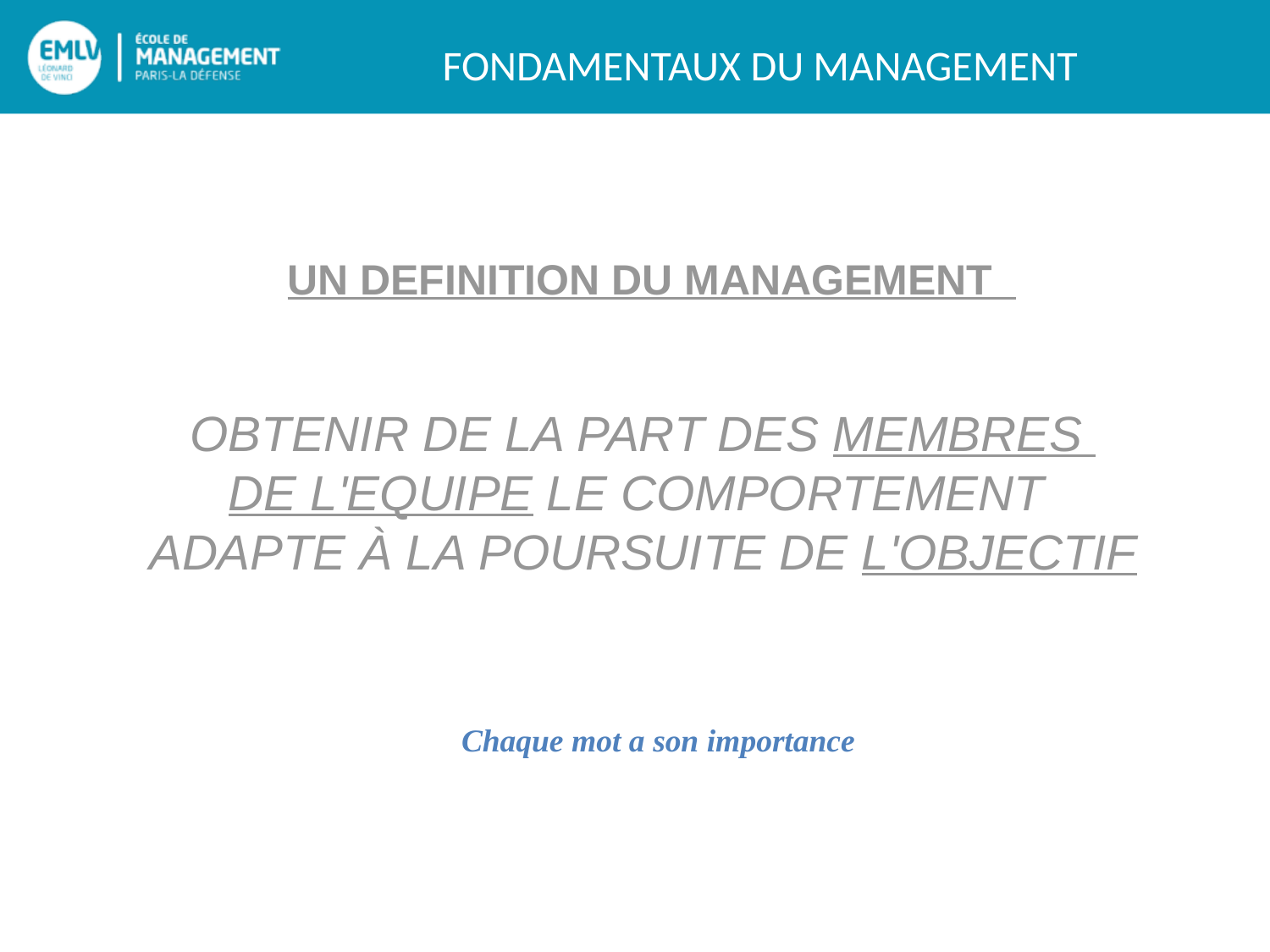

UN DEFINITION DU MANAGEMENT
OBTENIR DE LA PART DES MEMBRES
DE L'EQUIPE LE COMPORTEMENT
ADAPTE À LA POURSUITE DE L'OBJECTIF

Chaque mot a son importance